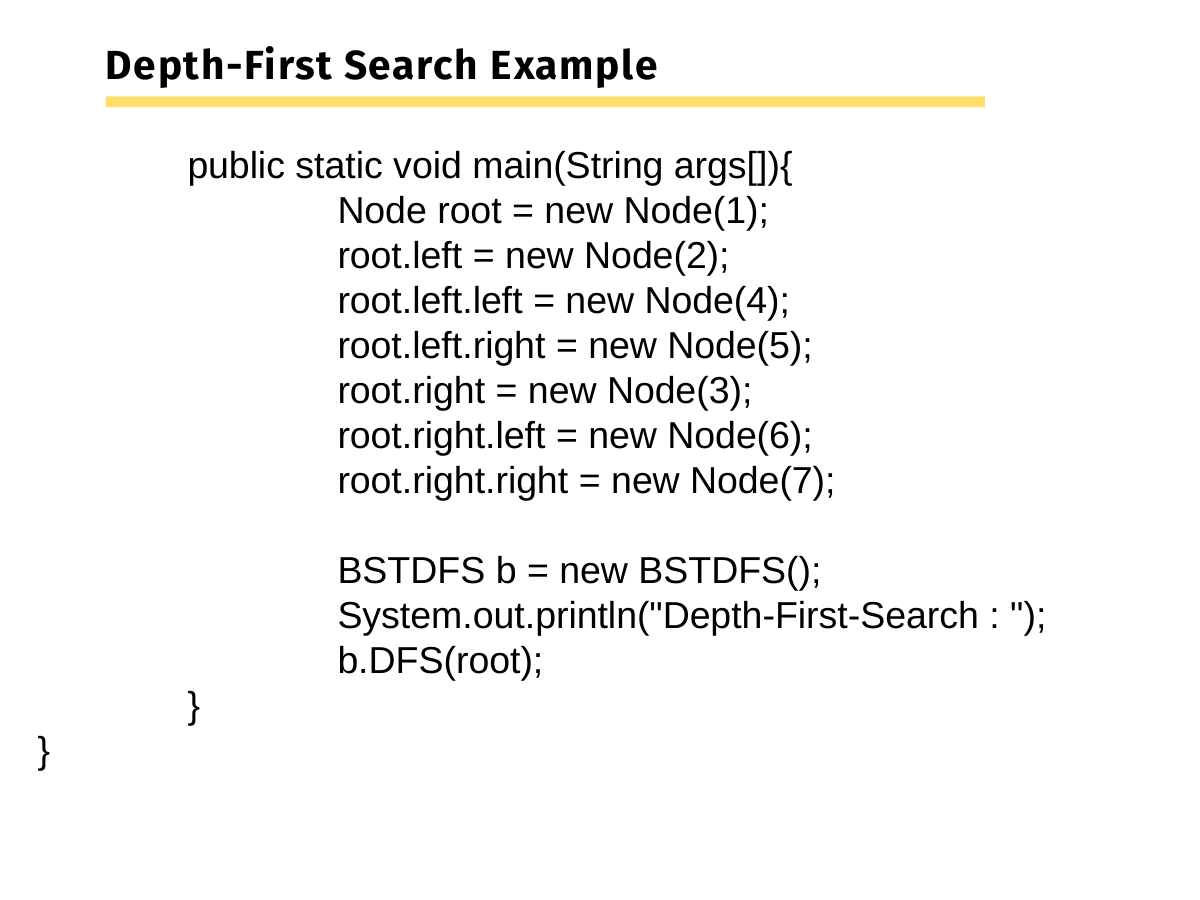

# Depth-First Search Example

	public static void main(String args[]){
		Node root = new Node(1);
		root.left = new Node(2);
		root.left.left = new Node(4);
		root.left.right = new Node(5);
		root.right = new Node(3);
		root.right.left = new Node(6);
		root.right.right = new Node(7);

		BSTDFS b = new BSTDFS();
		System.out.println("Depth-First-Search : ");
		b.DFS(root);
	}
}